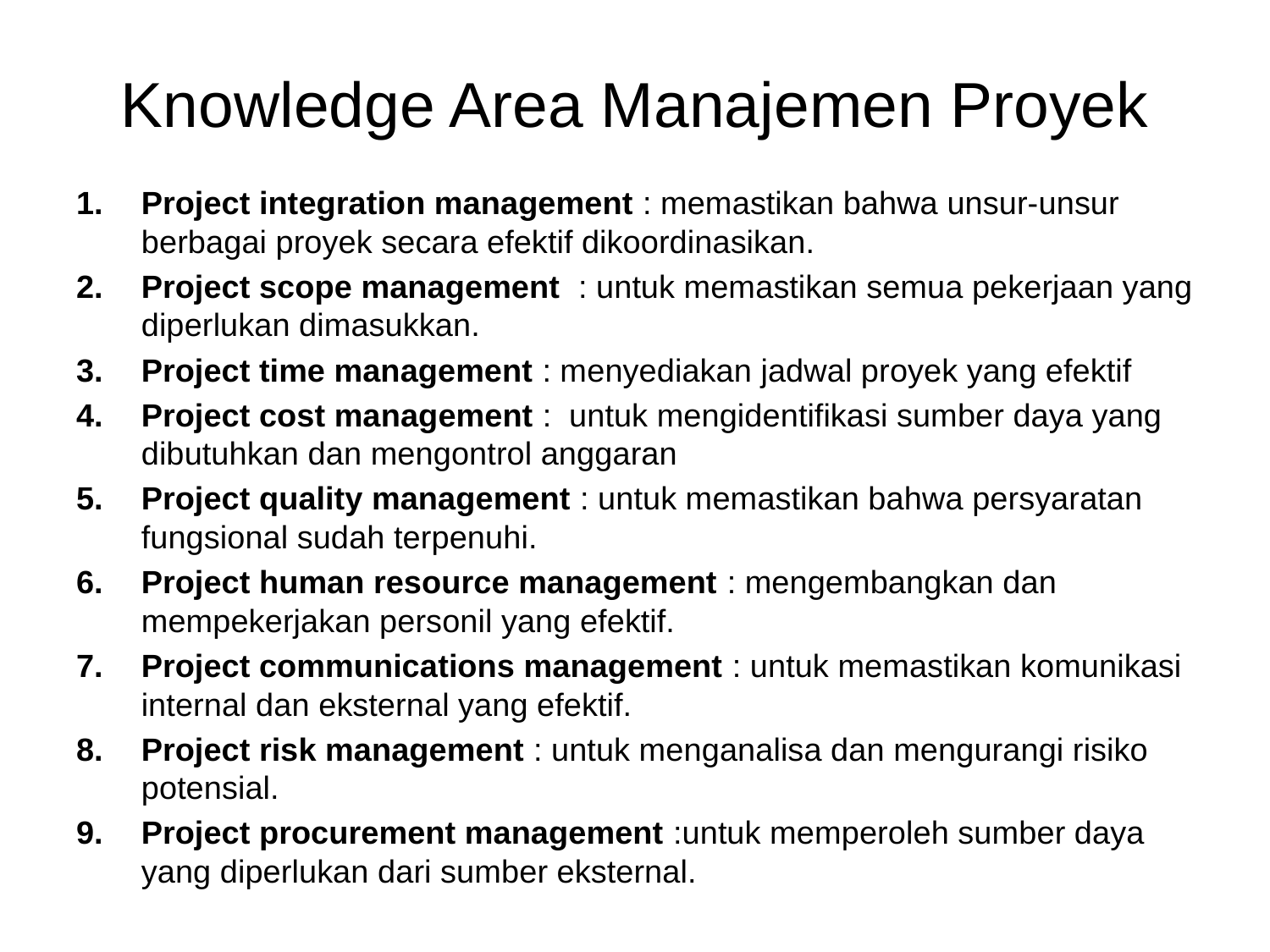

# Knowledge Area Manajemen Proyek
Project integration management : memastikan bahwa unsur-unsur berbagai proyek secara efektif dikoordinasikan.
Project scope management  : untuk memastikan semua pekerjaan yang diperlukan dimasukkan.
Project time management : menyediakan jadwal proyek yang efektif
Project cost management :  untuk mengidentifikasi sumber daya yang dibutuhkan dan mengontrol anggaran
Project quality management : untuk memastikan bahwa persyaratan fungsional sudah terpenuhi.
Project human resource management : mengembangkan dan mempekerjakan personil yang efektif.
Project communications management : untuk memastikan komunikasi internal dan eksternal yang efektif.
Project risk management : untuk menganalisa dan mengurangi risiko potensial.
Project procurement management :untuk memperoleh sumber daya yang diperlukan dari sumber eksternal.